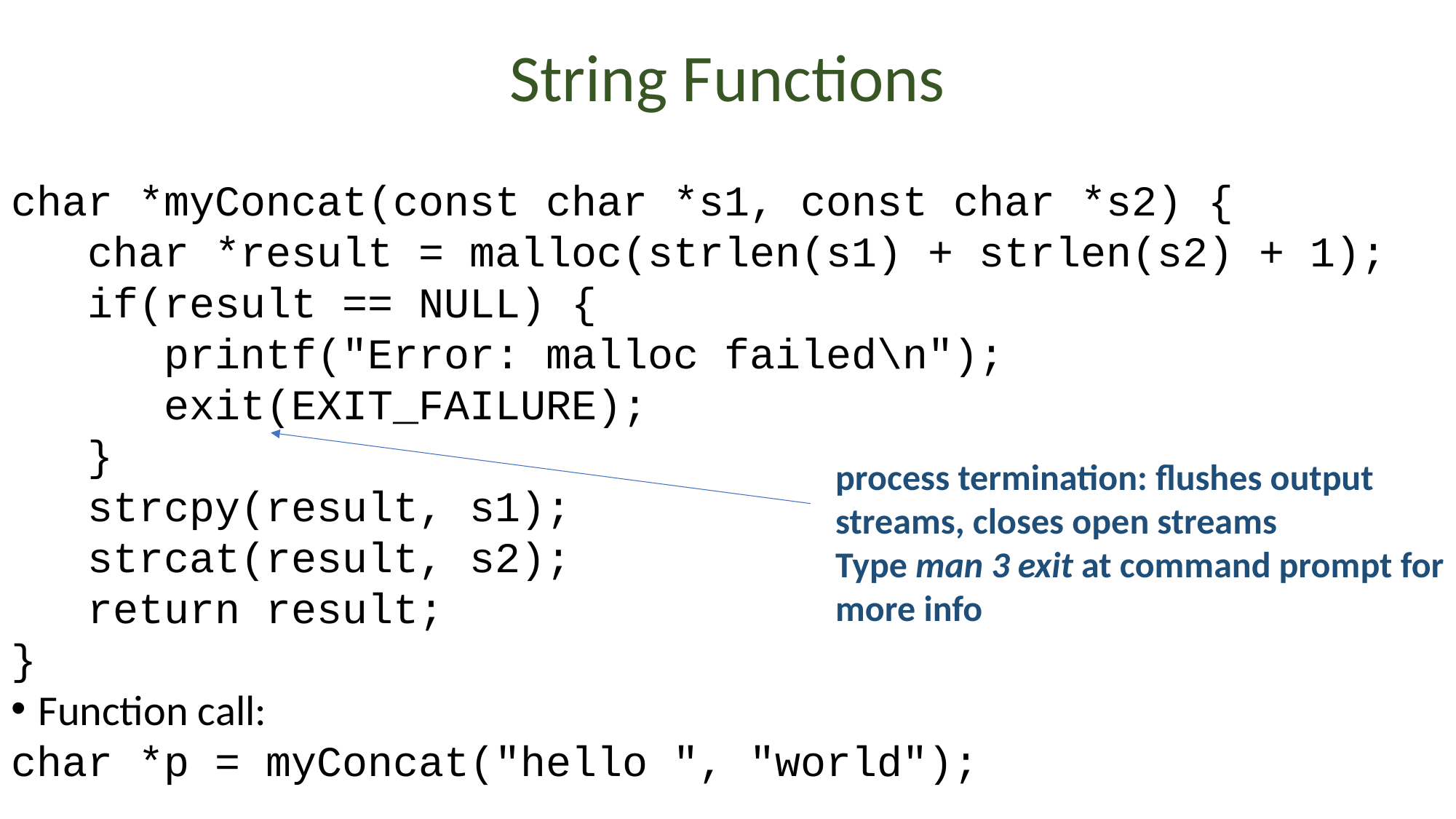

# String Functions
char *myConcat(const char *s1, const char *s2) {
   char *result = malloc(strlen(s1) + strlen(s2) + 1);
   if(result == NULL) {
      printf("Error: malloc failed\n");
      exit(EXIT_FAILURE);
   }
   strcpy(result, s1);
   strcat(result, s2);
   return result;
}
Function call:
char *p = myConcat("hello ", "world");
process termination: flushes output streams, closes open streams
Type man 3 exit at command prompt for more info